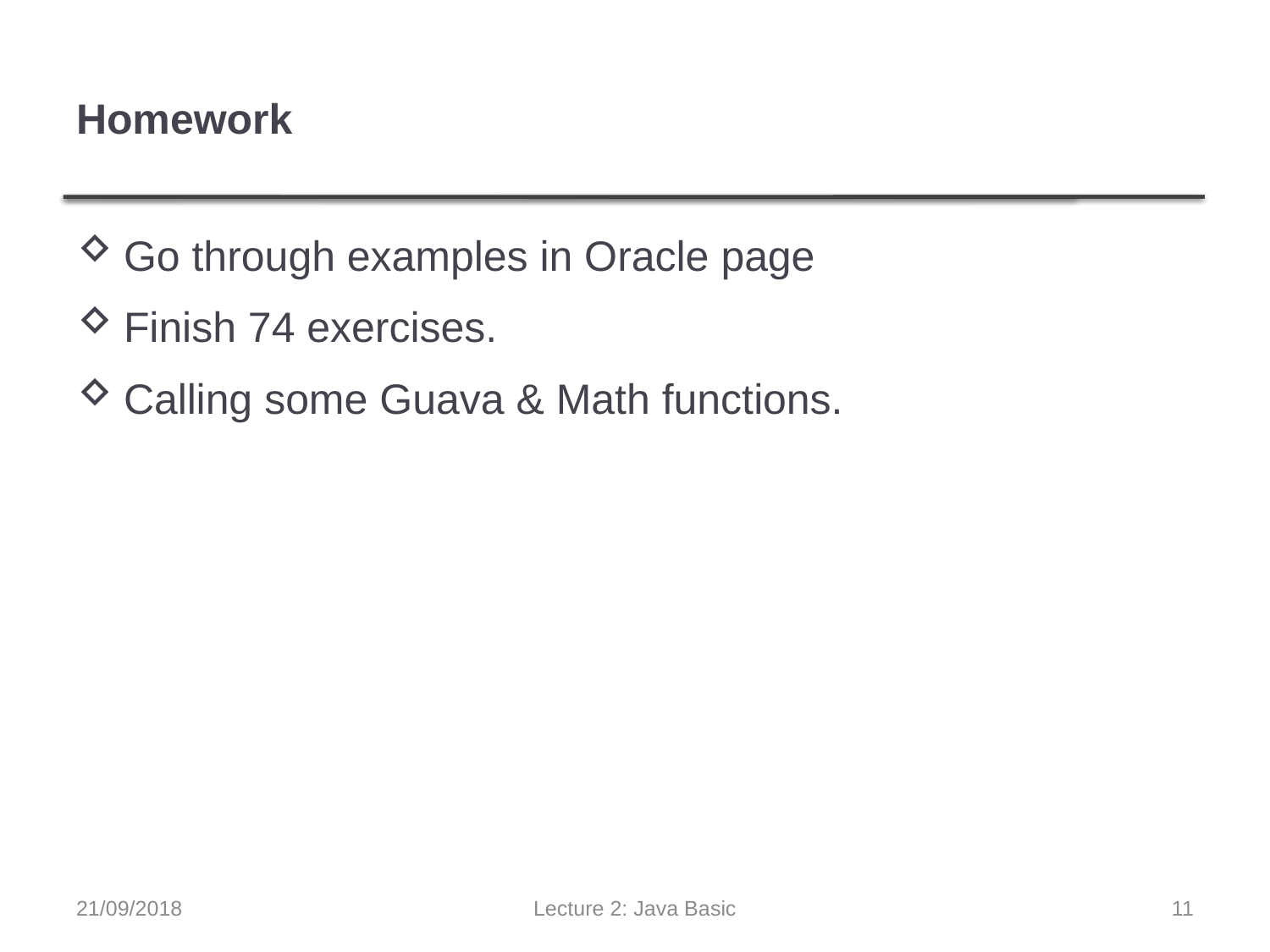

# Homework
Go through examples in Oracle page
Finish 74 exercises.
Calling some Guava & Math functions.
21/09/2018
Lecture 2: Java Basic
11